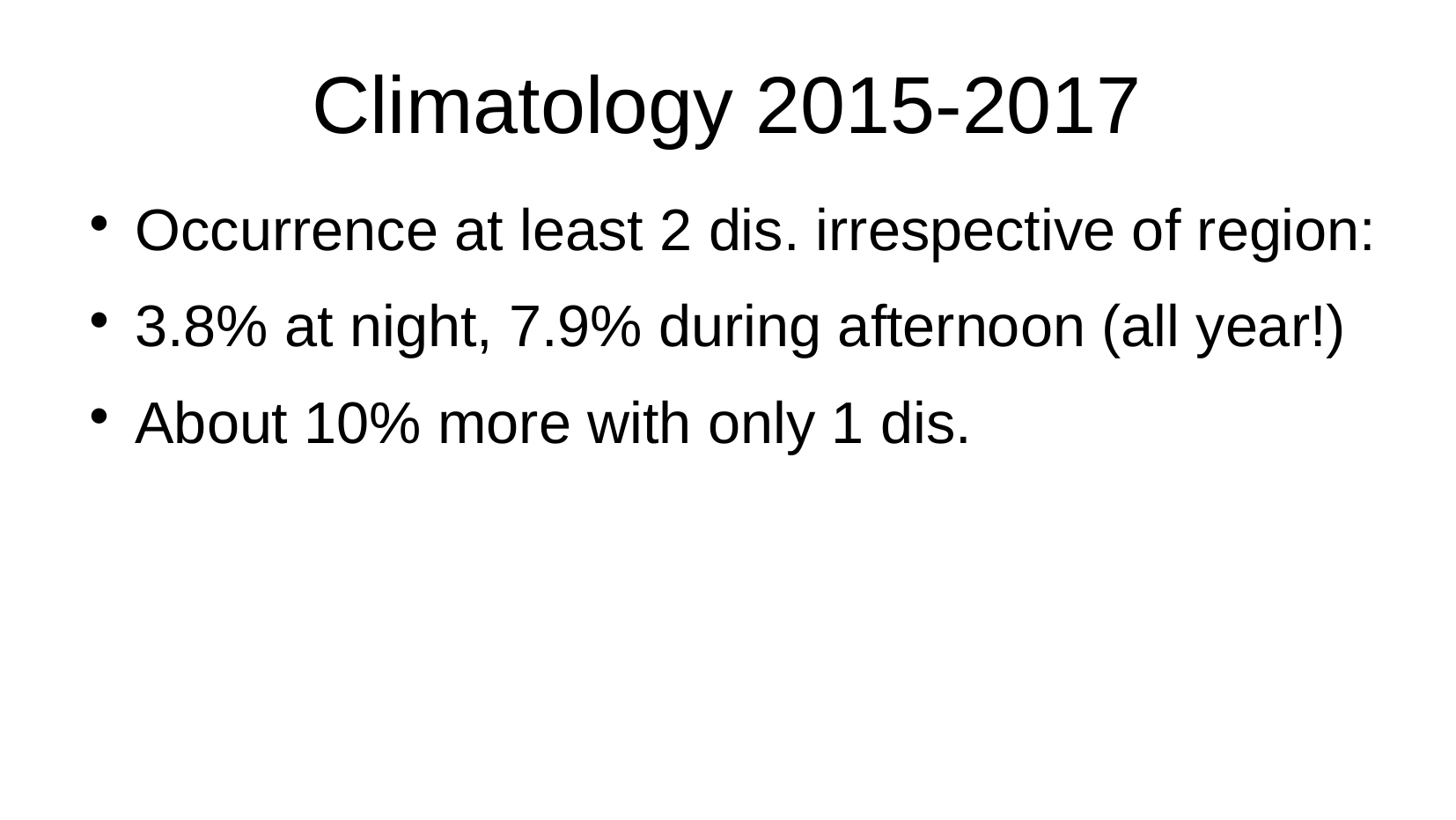

Climatology 2015-2017
Occurrence at least 2 dis. irrespective of region:
3.8% at night, 7.9% during afternoon (all year!)
About 10% more with only 1 dis.